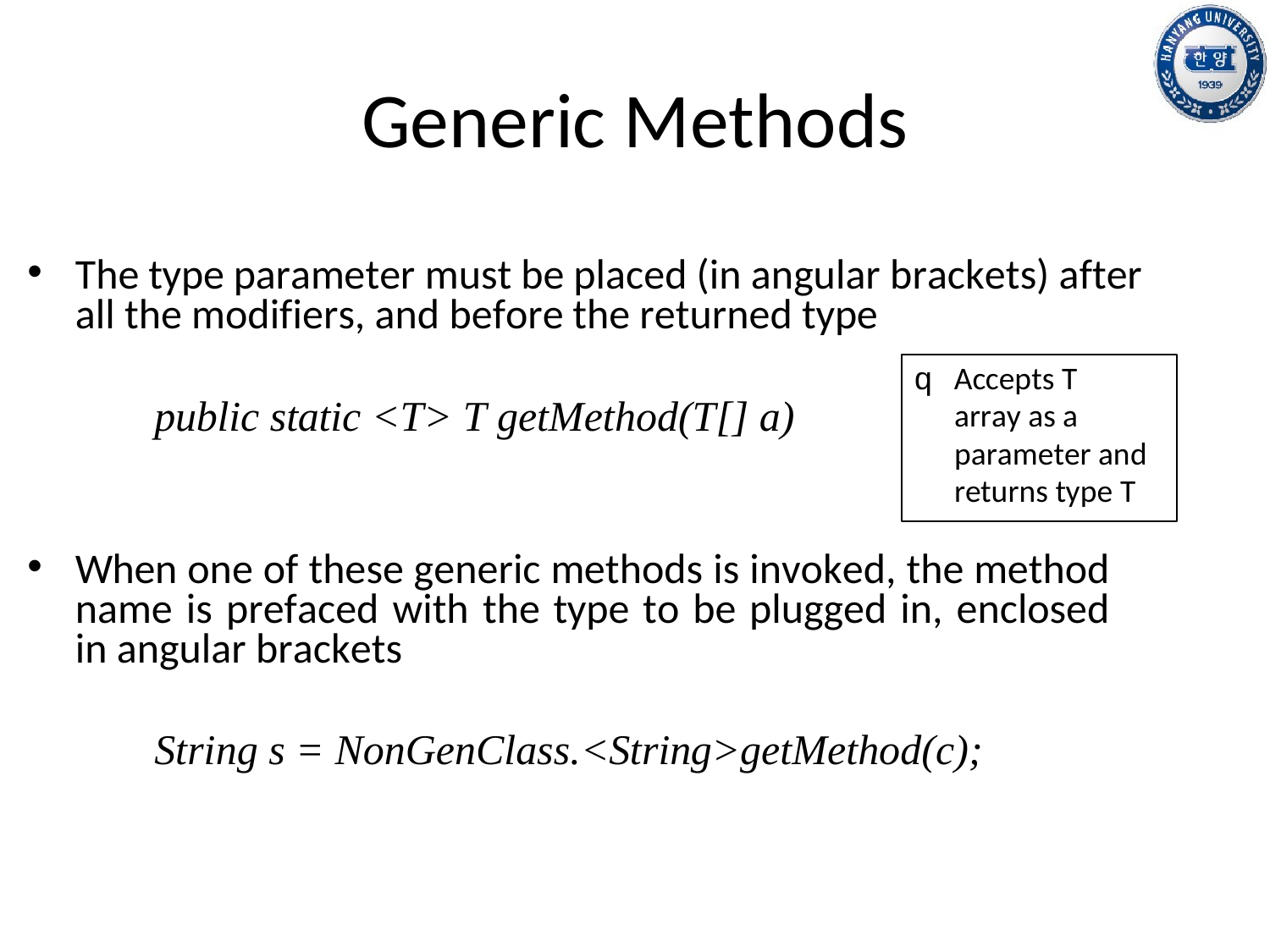

# Generic Methods
The type parameter must be placed (in angular brackets) after all the modifiers, and before the returned type

q Accepts T array as a parameter and returns type T
public static <T> T getMethod(T[] a)
When one of these generic methods is invoked, the method name is prefaced with the type to be plugged in, enclosed in angular brackets

String s = NonGenClass.<String>getMethod(c);